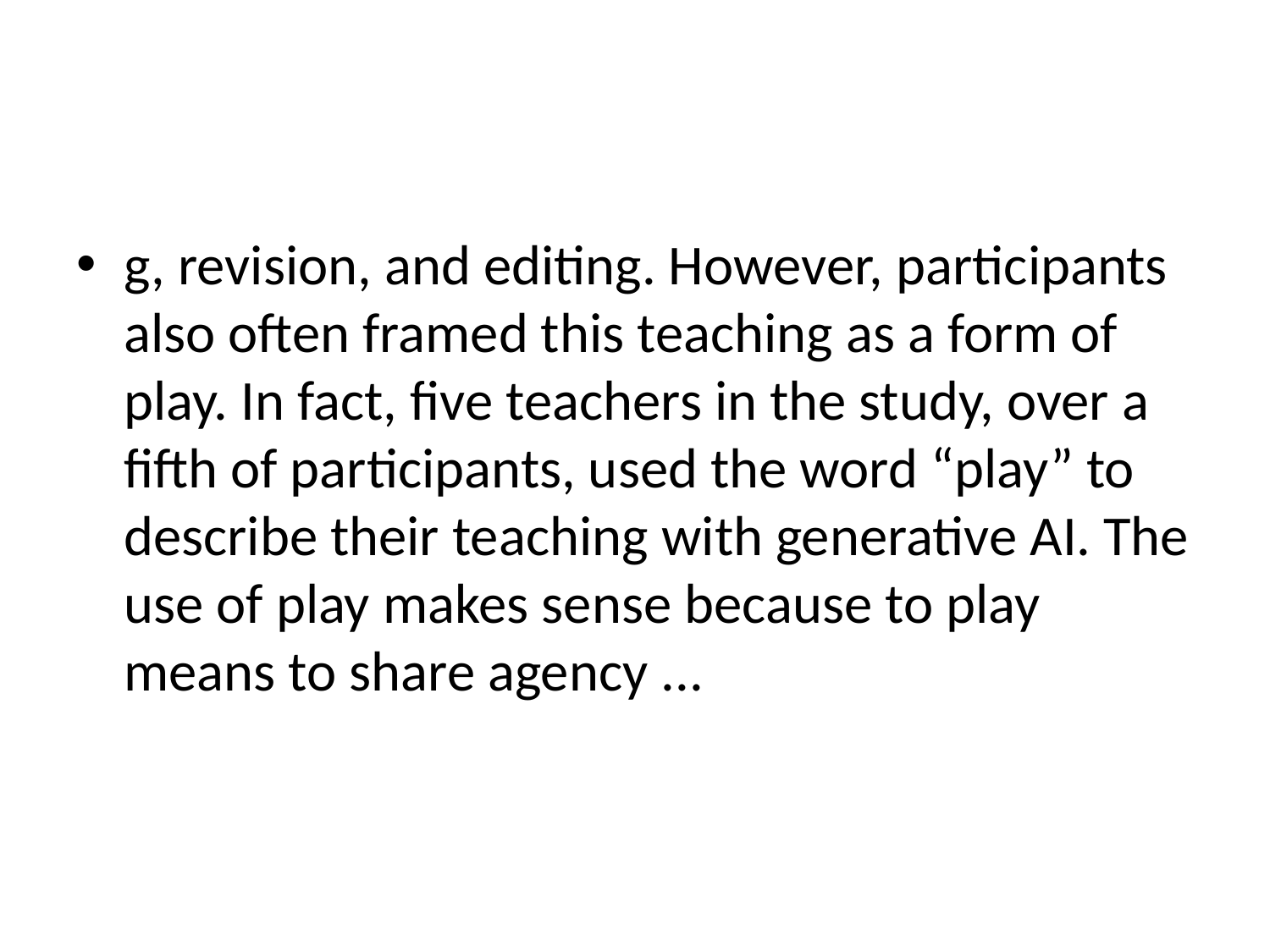

#
g, revision, and editing. However, participants also often framed this teaching as a form of play. In fact, five teachers in the study, over a fifth of participants, used the word “play” to describe their teaching with generative AI. The use of play makes sense because to play means to share agency ...